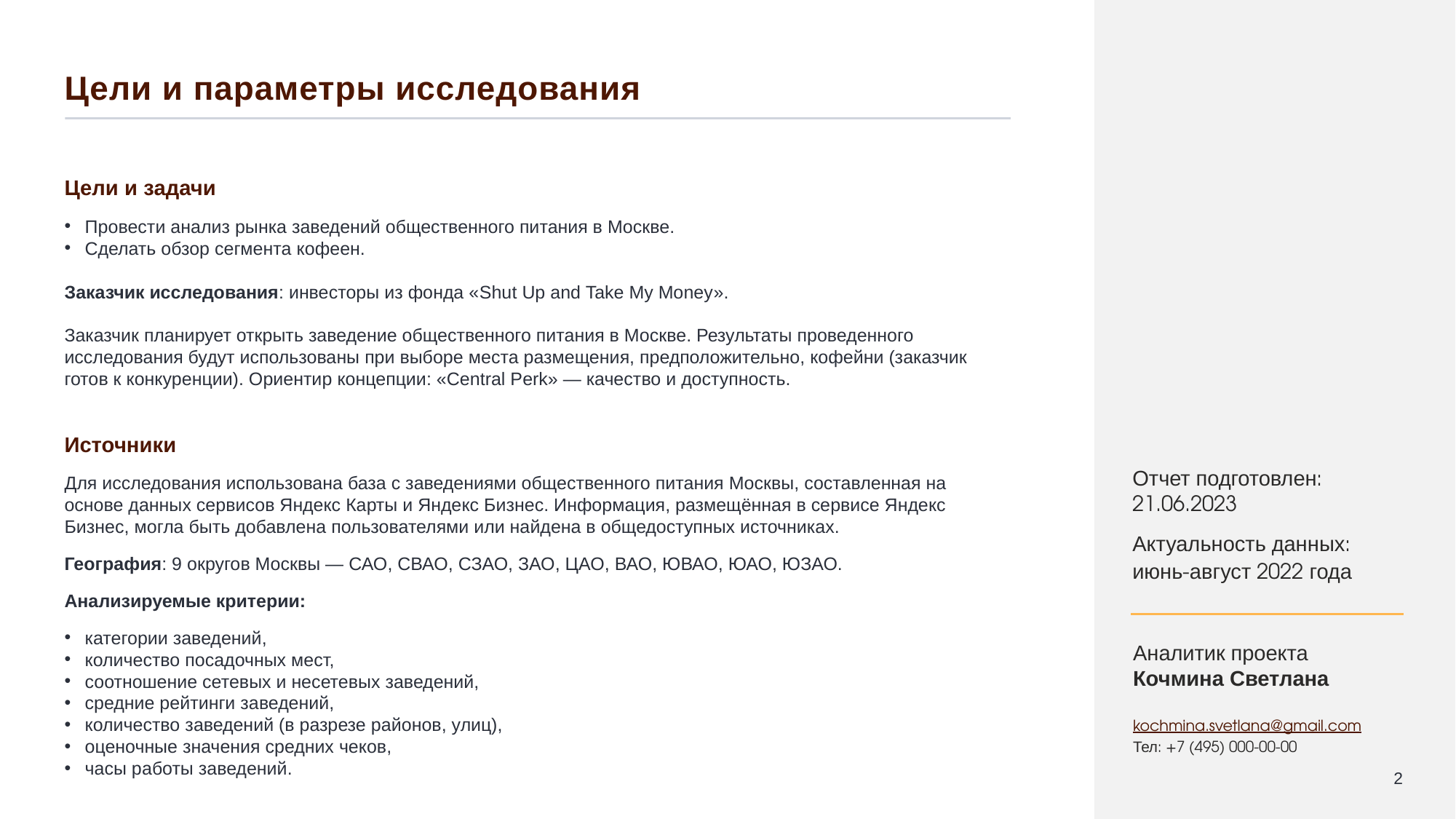

# Цели и параметры исследования
Цели и задачи
Провести анализ рынка заведений общественного питания в Москве.
Сделать обзор сегмента кофеен.

Заказчик исследования: инвесторы из фонда «Shut Up and Take My Money».

Заказчик планирует открыть заведение общественного питания в Москве. Результаты проведенного исследования будут использованы при выборе места размещения, предположительно, кофейни (заказчик готов к конкуренции). Ориентир концепции: «Central Perk» — качество и доступность.

Источники
Для исследования использована база с заведениями общественного питания Москвы, составленная на основе данных сервисов Яндекс Карты и Яндекс Бизнес. Информация, размещённая в сервисе Яндекс Бизнес, могла быть добавлена пользователями или найдена в общедоступных источниках.
География: 9 округов Москвы — САО, СВАО, СЗАО, ЗАО, ЦАО, ВАО, ЮВАО, ЮАО, ЮЗАО.
Анализируемые критерии:
категории заведений,
количество посадочных мест,
соотношение сетевых и несетевых заведений,
средние рейтинги заведений,
количество заведений (в разрезе районов, улиц),
оценочные значения средних чеков,
часы работы заведений.
Отчет подготовлен:
21.06.2023
Актуальность данных:
июнь-август 2022 года

2